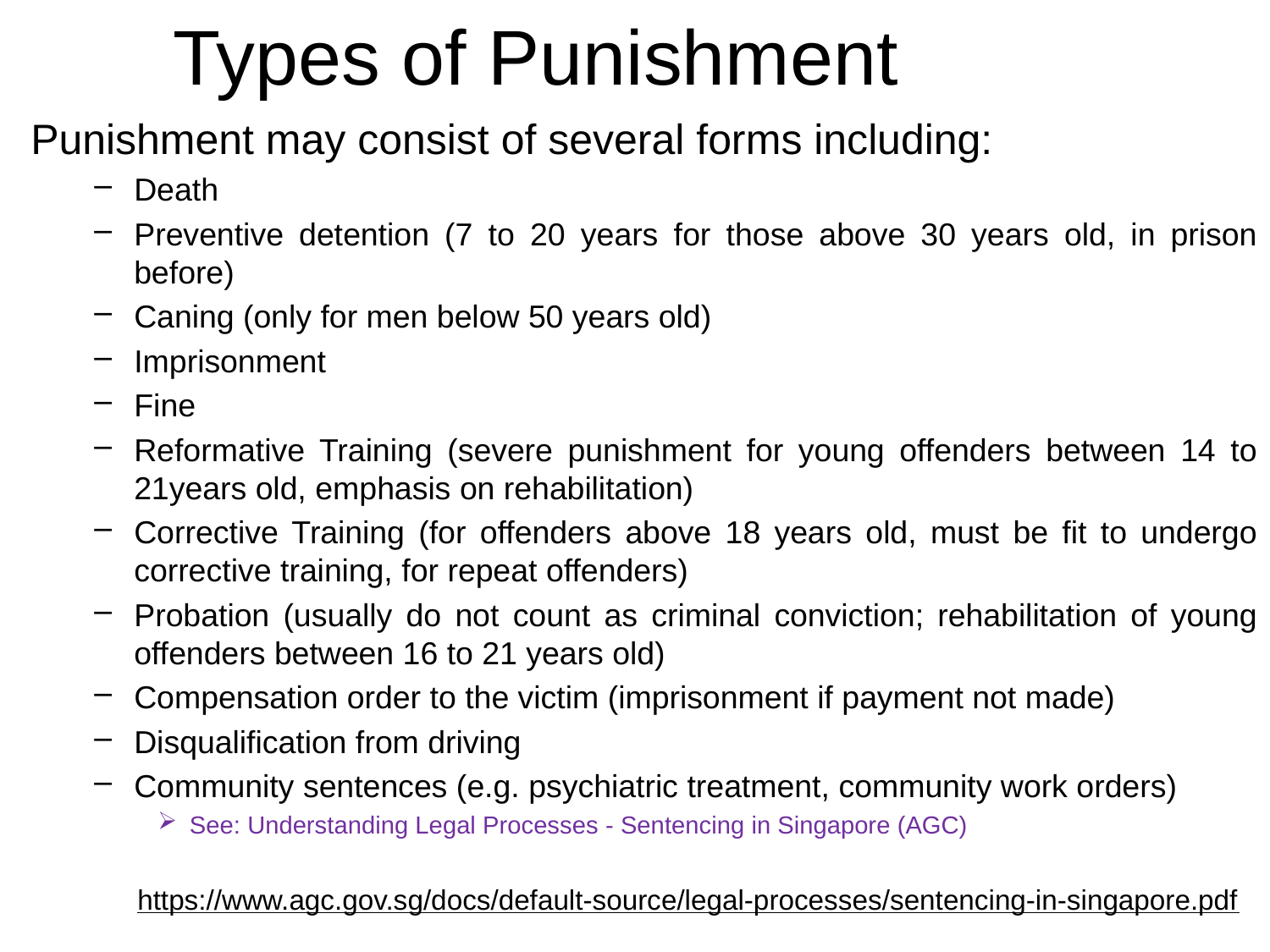

# Types of Punishment
Punishment may consist of several forms including:
Death
Preventive detention (7 to 20 years for those above 30 years old, in prison before)
Caning (only for men below 50 years old)
Imprisonment
Fine
Reformative Training (severe punishment for young offenders between 14 to 21years old, emphasis on rehabilitation)
Corrective Training (for offenders above 18 years old, must be fit to undergo corrective training, for repeat offenders)
Probation (usually do not count as criminal conviction; rehabilitation of young offenders between 16 to 21 years old)
Compensation order to the victim (imprisonment if payment not made)
Disqualification from driving
Community sentences (e.g. psychiatric treatment, community work orders)
See: Understanding Legal Processes - Sentencing in Singapore (AGC)
https://www.agc.gov.sg/docs/default-source/legal-processes/sentencing-in-singapore.pdf